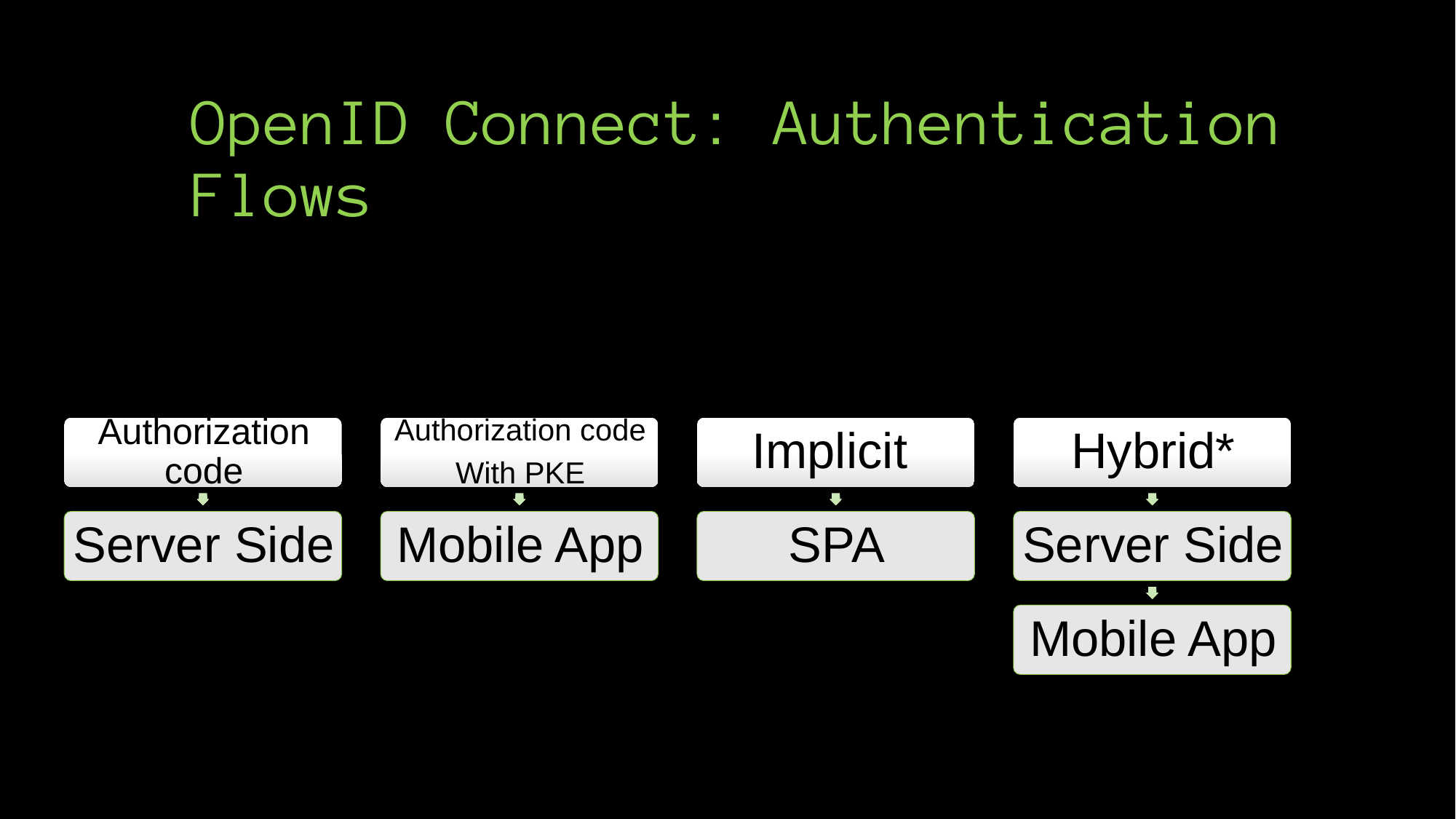

OpenID Connect: Authentication Flows
Authorization code
Server Side
Authorization code
With PKE
Mobile App
Implicit
SPA
Hybrid*
Server Side
Mobile App